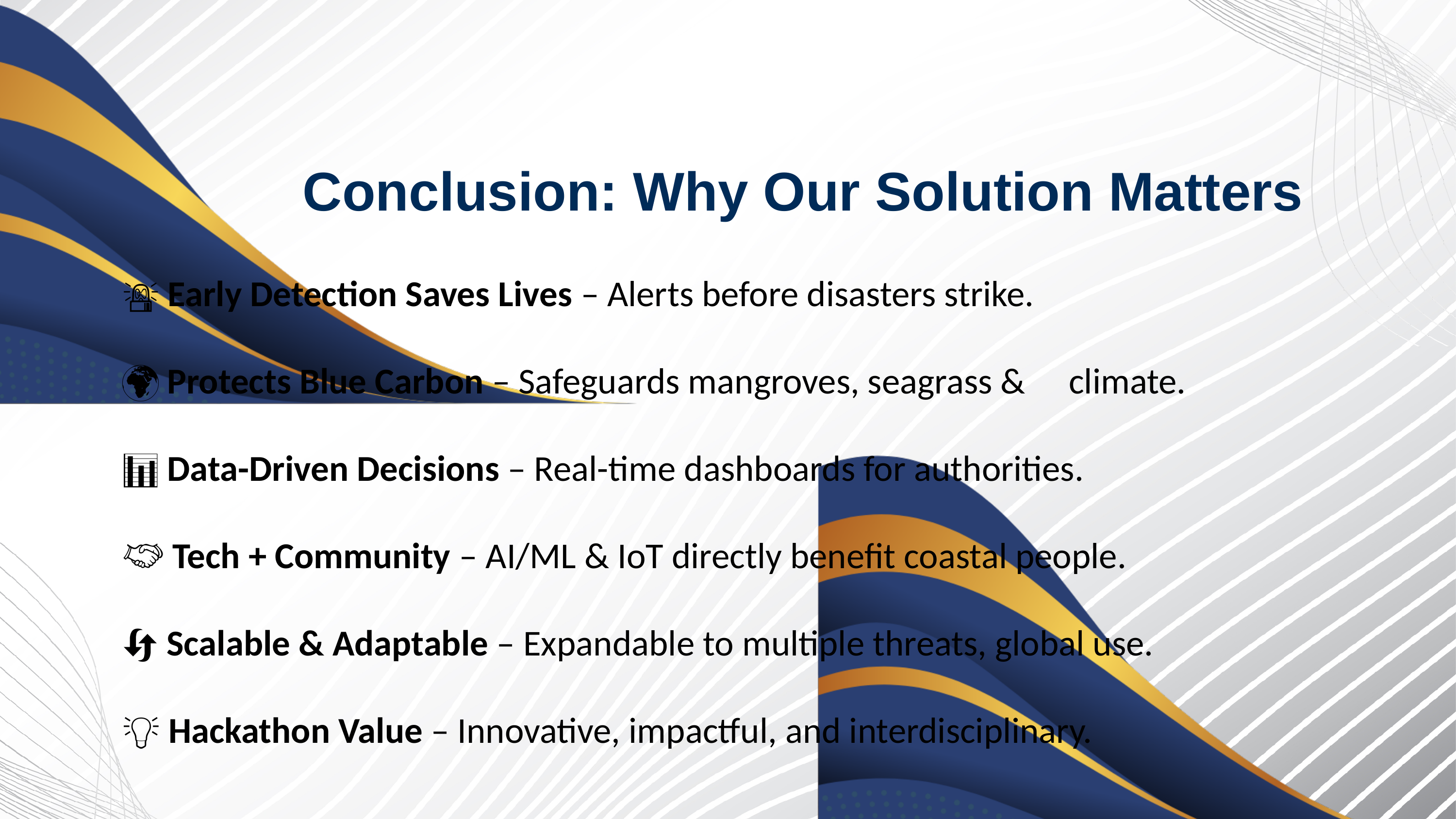

\

Conclusion: Why Our Solution Matters
🚨 Early Detection Saves Lives – Alerts before disasters strike.

🌍 Protects Blue Carbon – Safeguards mangroves, seagrass & 	climate.

📊 Data-Driven Decisions – Real-time dashboards for authorities.

🤝 Tech + Community – AI/ML & IoT directly benefit coastal people.

🔄 Scalable & Adaptable – Expandable to multiple threats, global use.

💡 Hackathon Value – Innovative, impactful, and interdisciplinary.